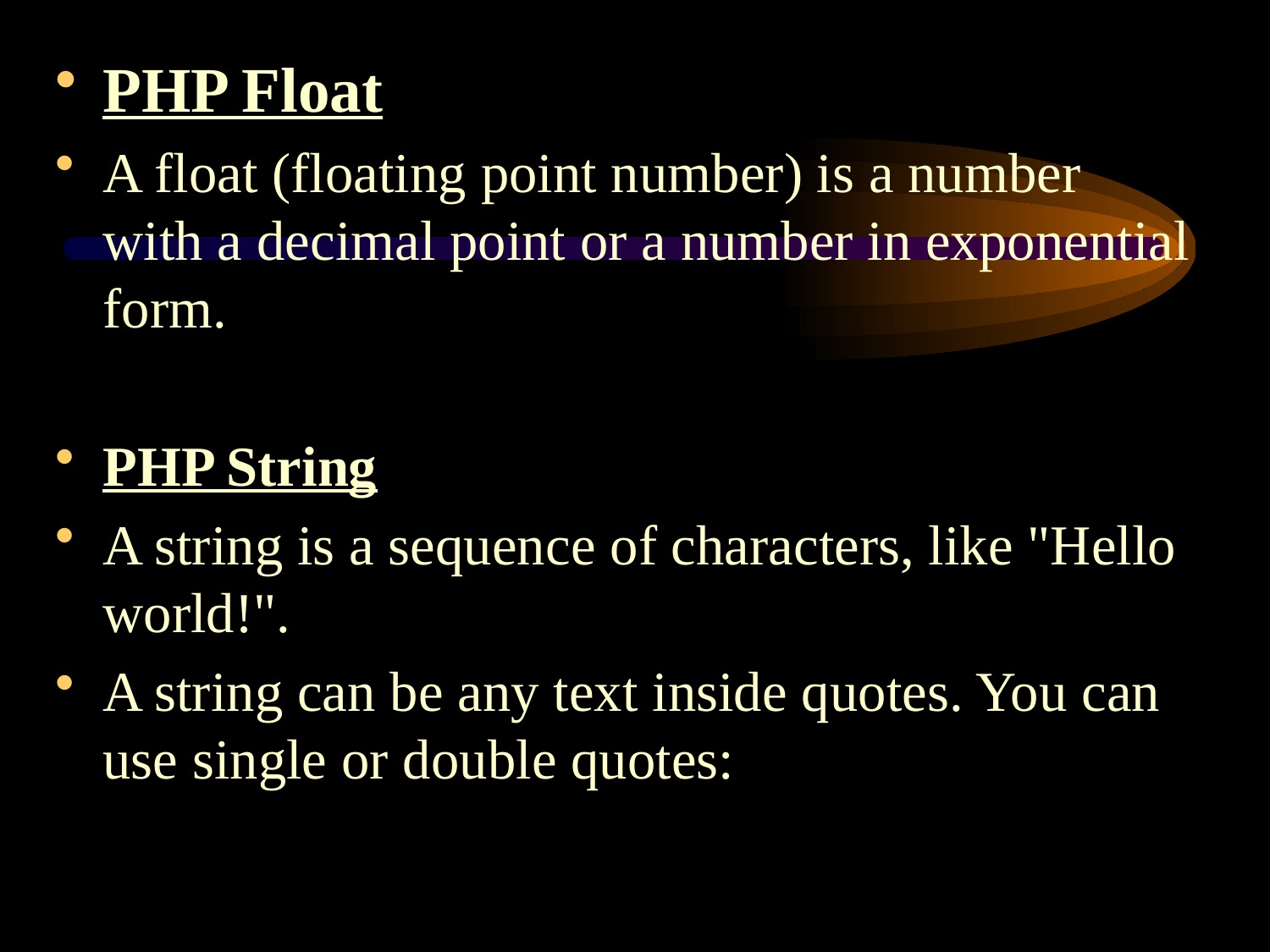

PHP Float
A float (floating point number) is a number with a decimal point or a number in exponential form.

PHP String
A string is a sequence of characters, like "Hello world!".
A string can be any text inside quotes. You can use single or double quotes: